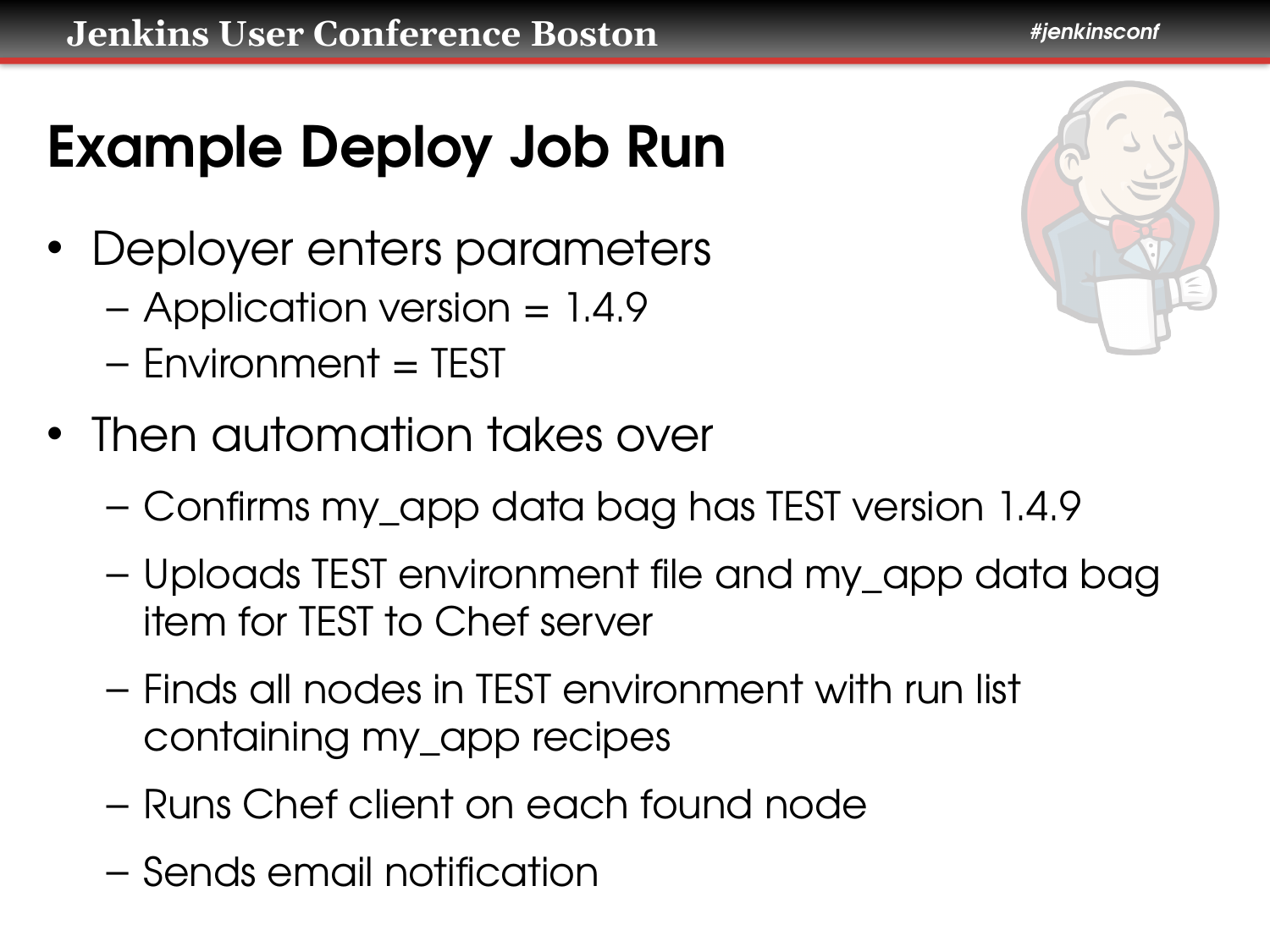

# Example Deploy Job Run
Deployer enters parameters
Application version = 1.4.9
Environment = TEST
Then automation takes over
Confirms my_app data bag has TEST version 1.4.9
Uploads TEST environment file and my_app data bag item for TEST to Chef server
Finds all nodes in TEST environment with run list containing my_app recipes
Runs Chef client on each found node
Sends email notification